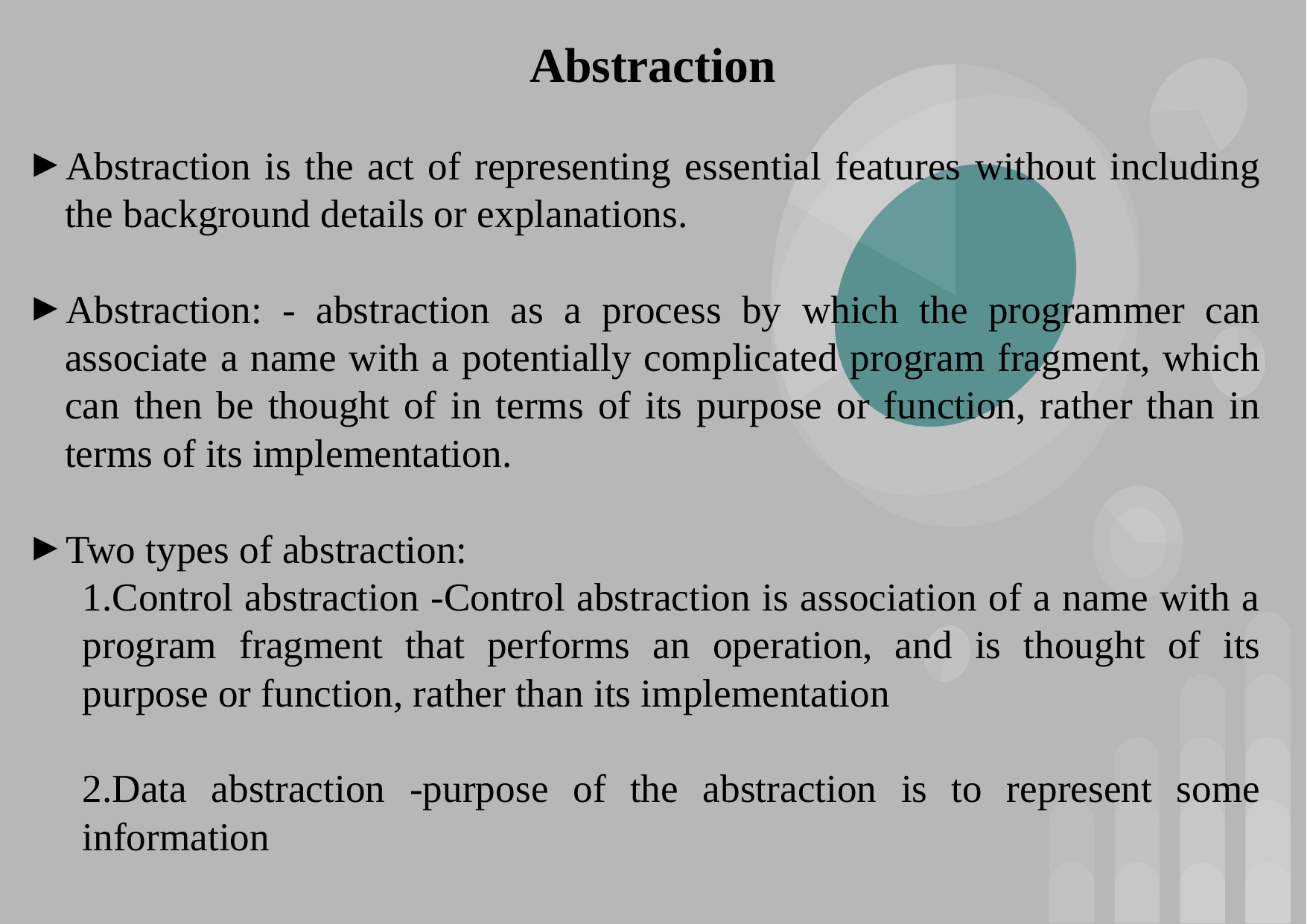

# Abstraction
Abstraction is the act of representing essential features without including the background details or explanations.

Abstraction: - abstraction as a process by which the programmer can associate a name with a potentially complicated program fragment, which can then be thought of in terms of its purpose or function, rather than in terms of its implementation.

Two types of abstraction:
1.Control abstraction -Control abstraction is association of a name with a program fragment that performs an operation, and is thought of its purpose or function, rather than its implementation

2.Data abstraction -purpose of the abstraction is to represent some information